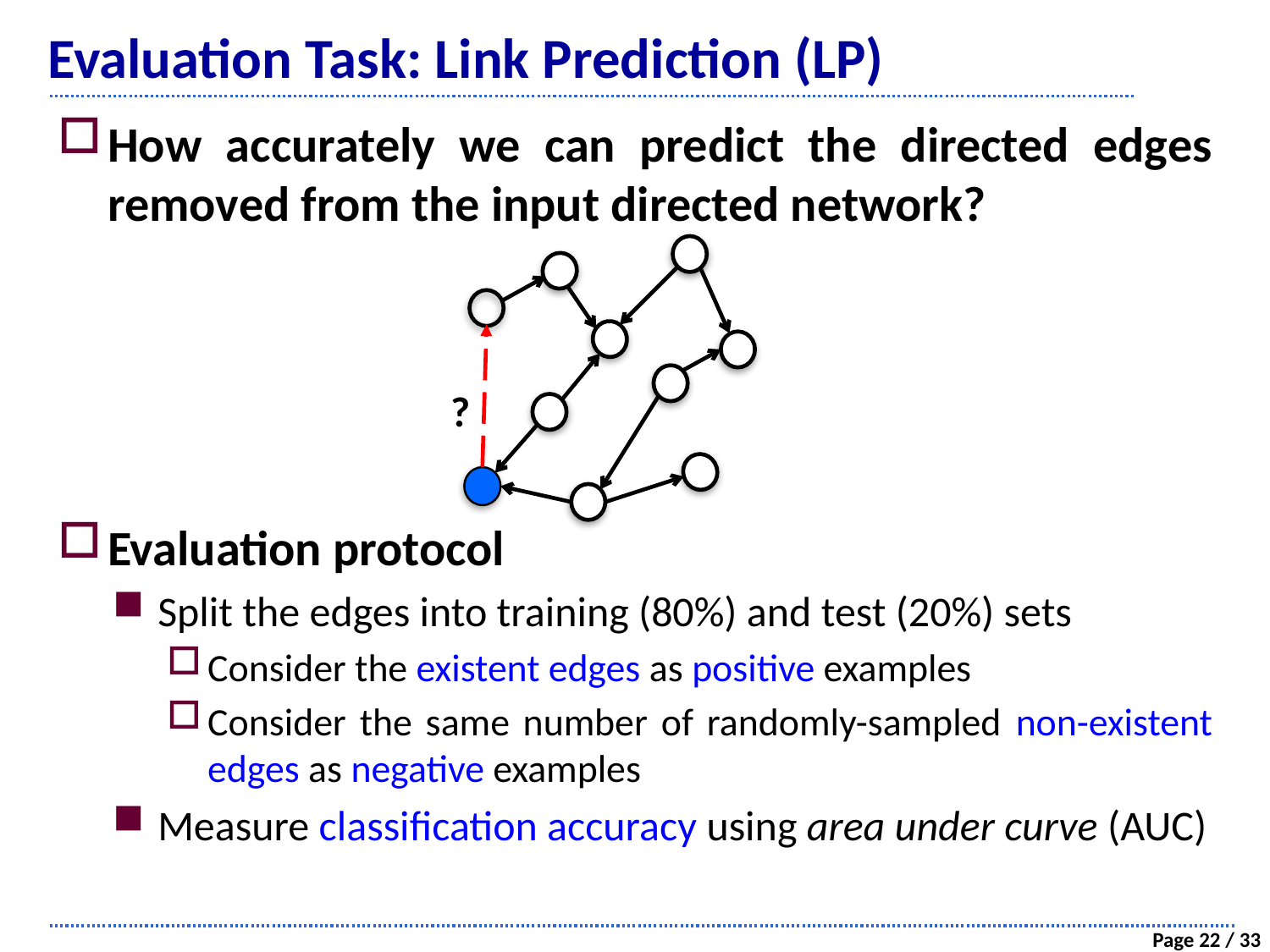

# Evaluation Task: Link Prediction (LP)
How accurately we can predict the directed edges removed from the input directed network?

Evaluation protocol
Split the edges into training (80%) and test (20%) sets
Consider the existent edges as positive examples
Consider the same number of randomly-sampled non-existent edges as negative examples
Measure classification accuracy using area under curve (AUC)

?